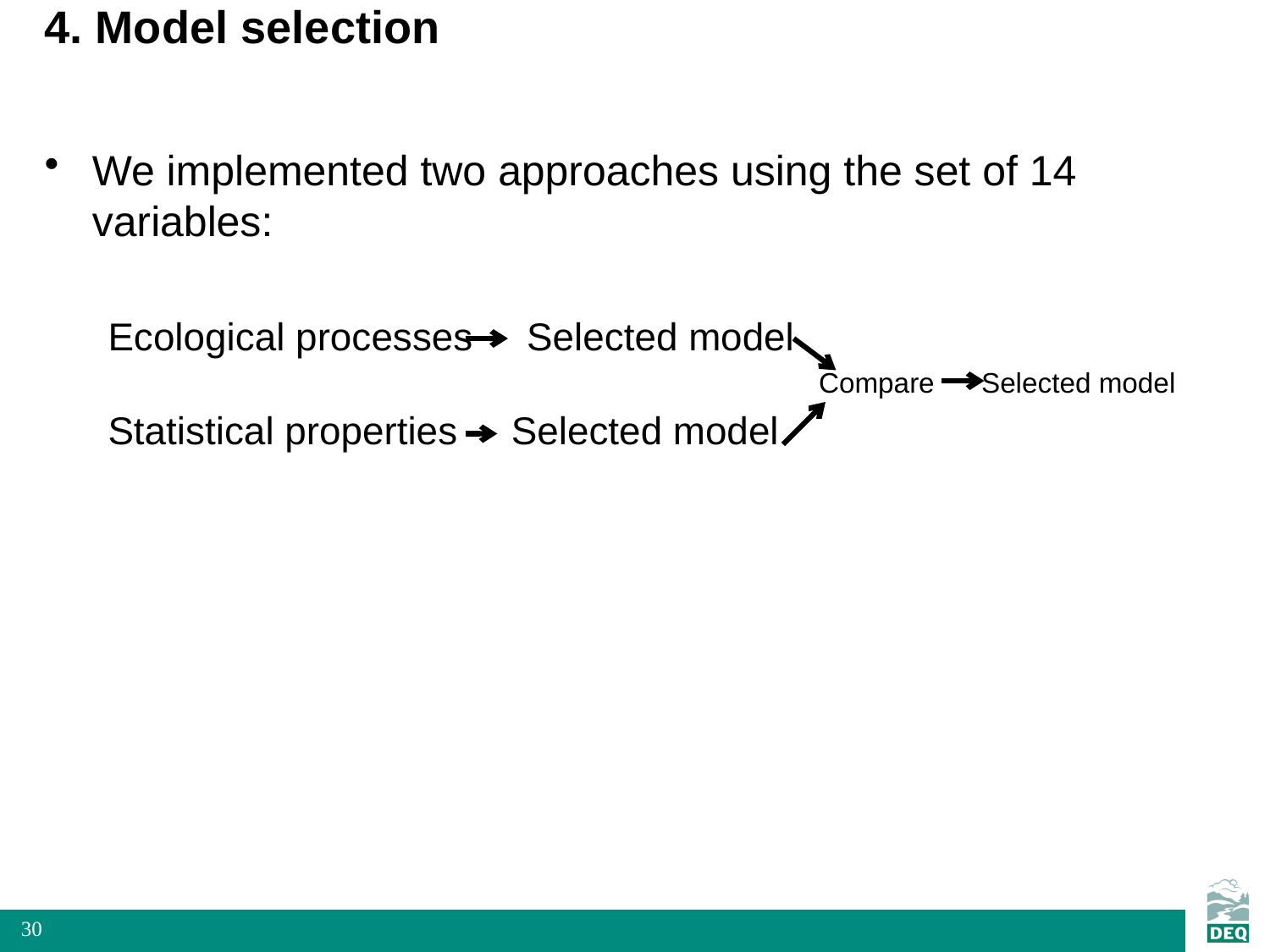

# 4. Model selection
We implemented two approaches using the set of 14 variables:

Ecological processes     Selected model
                                  Compare      Selected model
Statistical properties     Selected model

30